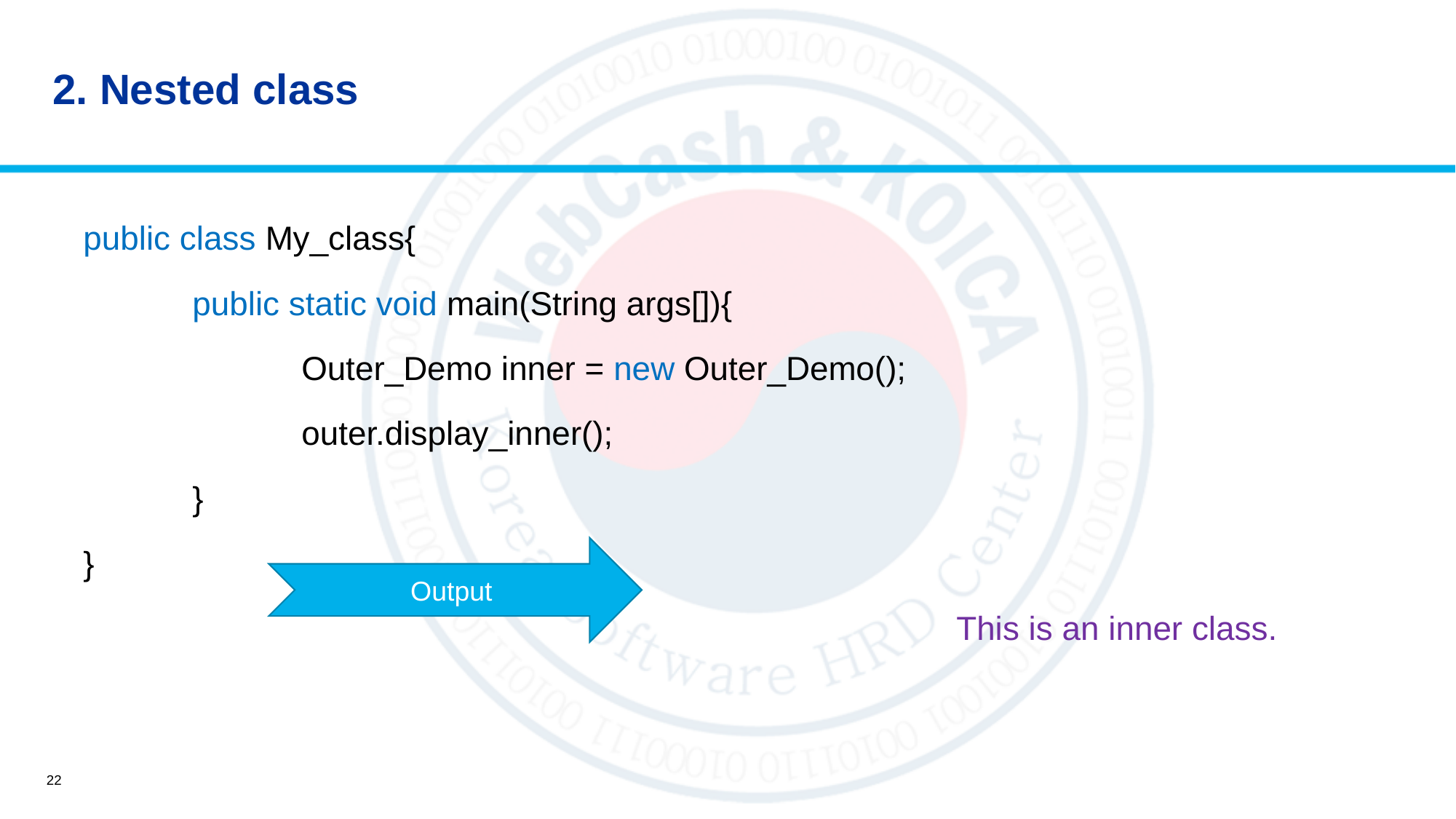

# 2. Nested class
public class My_class{
	public static void main(String args[]){
		Outer_Demo inner = new Outer_Demo();
		outer.display_inner();
	}
}
								This is an inner class.
Output
22